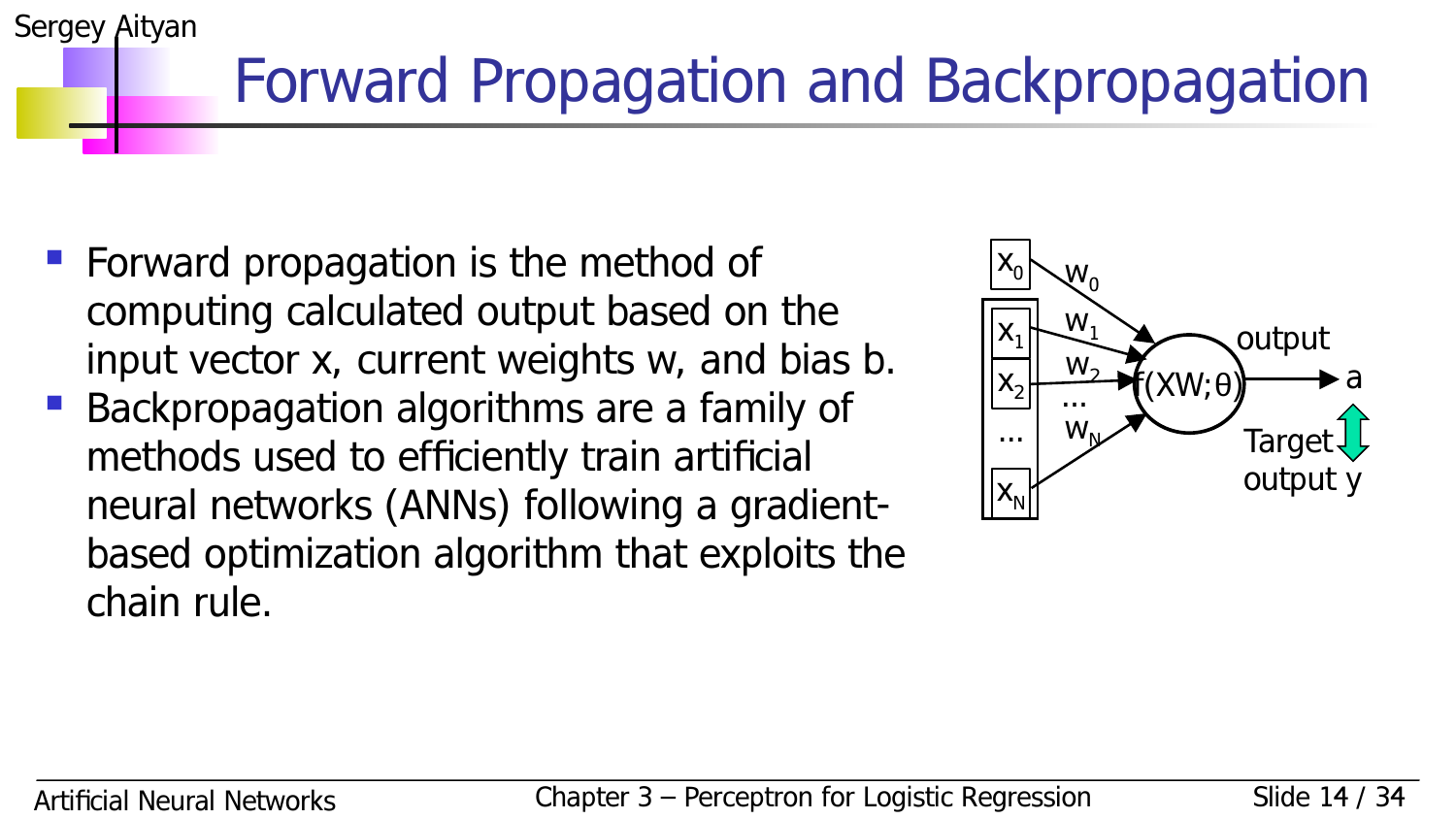

# Forward Propagation and Backpropagation
Forward propagation is the method of computing calculated output based on the input vector x, current weights w, and bias b.
Backpropagation algorithms are a family of methods used to efficiently train artificial neural networks (ANNs) following a gradient-based optimization algorithm that exploits the chain rule.
x0

x1
x2
…
xN
w0
w1
w2
…
wN
output
f(XW;θ)
a

Target output y